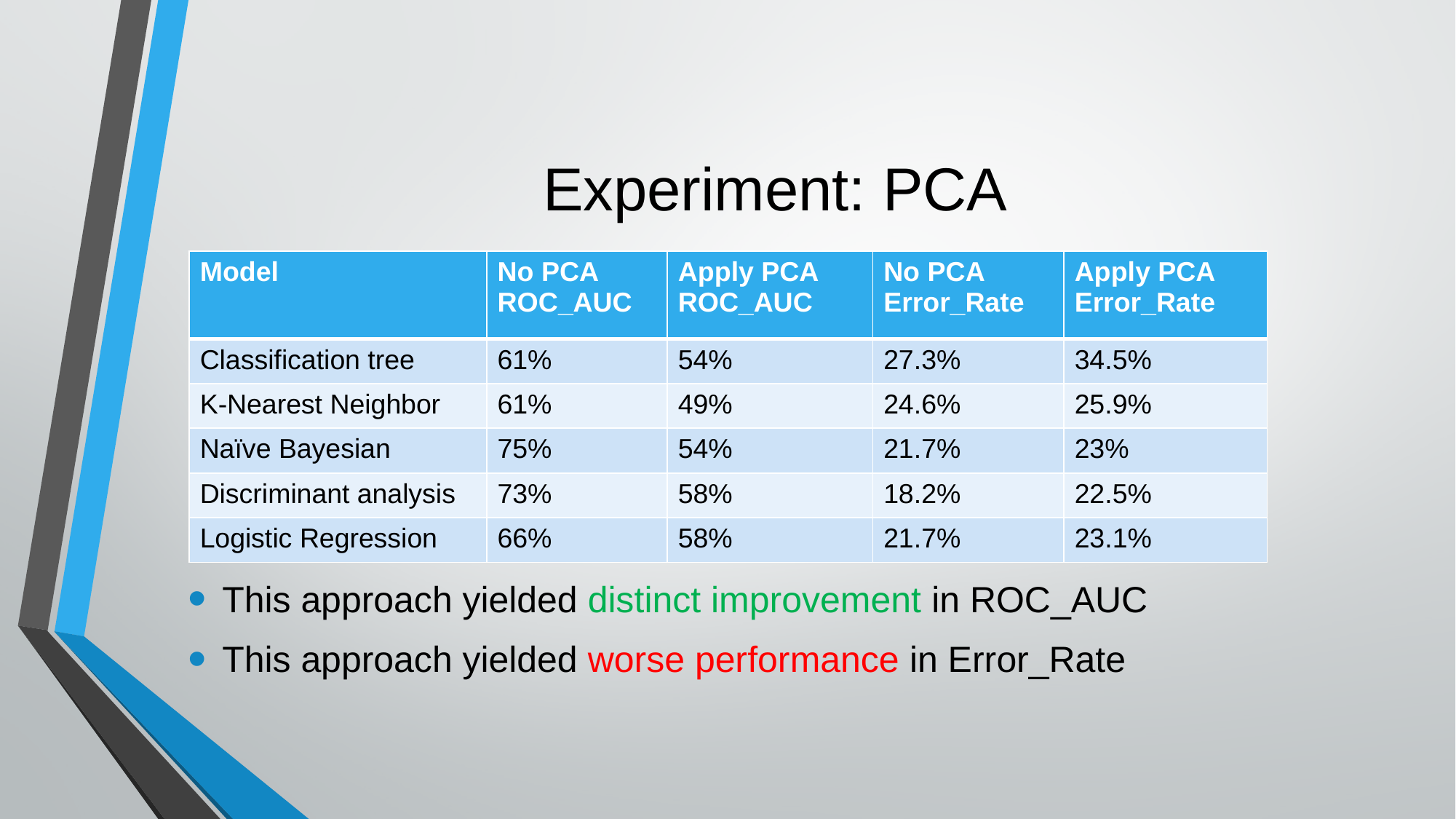

# Experiment: PCA
| Model | No PCA ROC\_AUC | Apply PCA ROC\_AUC | No PCA Error\_Rate | Apply PCA Error\_Rate |
| --- | --- | --- | --- | --- |
| Classification tree | 61% | 54% | 27.3% | 34.5% |
| K-Nearest Neighbor | 61% | 49% | 24.6% | 25.9% |
| Naïve Bayesian | 75% | 54% | 21.7% | 23% |
| Discriminant analysis | 73% | 58% | 18.2% | 22.5% |
| Logistic Regression | 66% | 58% | 21.7% | 23.1% |
This approach yielded distinct improvement in ROC_AUC
This approach yielded worse performance in Error_Rate